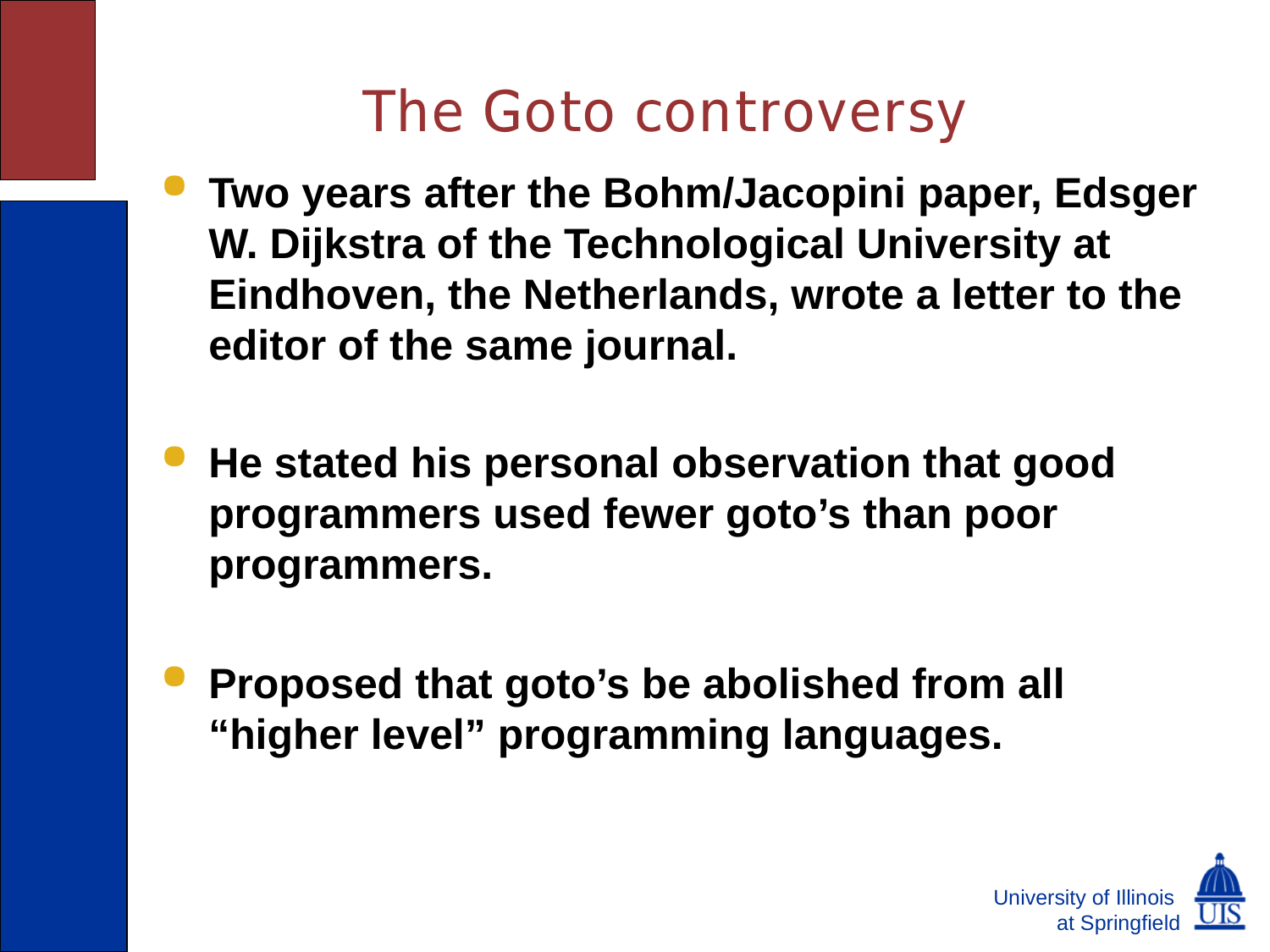

# The Goto controversy
Two years after the Bohm/Jacopini paper, Edsger W. Dijkstra of the Technological University at Eindhoven, the Netherlands, wrote a letter to the editor of the same journal.

He stated his personal observation that good programmers used fewer goto’s than poor programmers.

Proposed that goto’s be abolished from all “higher level” programming languages.